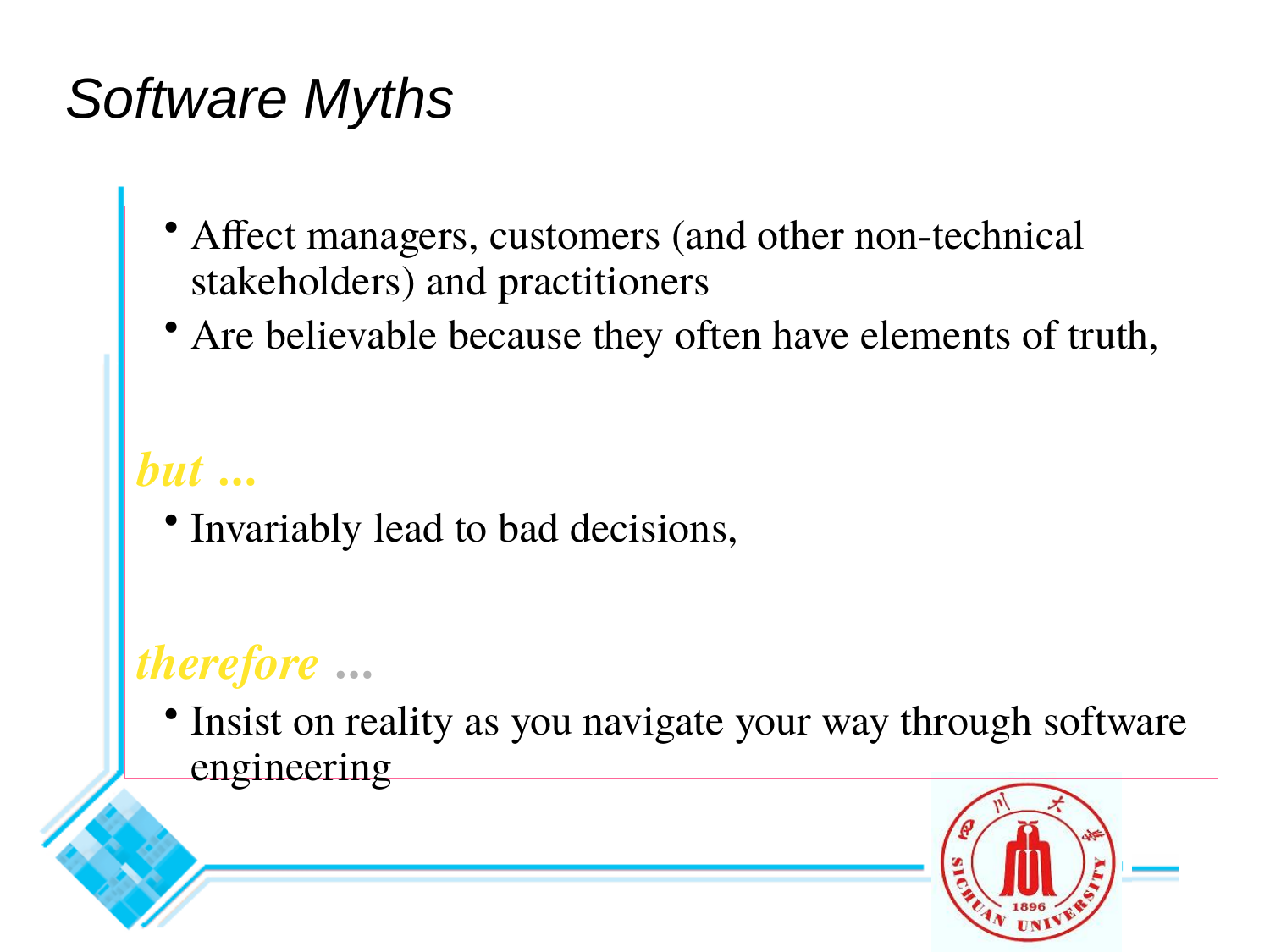

# Software Myths
Affect managers, customers (and other non-technical stakeholders) and practitioners
Are believable because they often have elements of truth,

but …
Invariably lead to bad decisions,

therefore …
Insist on reality as you navigate your way through software engineering
33